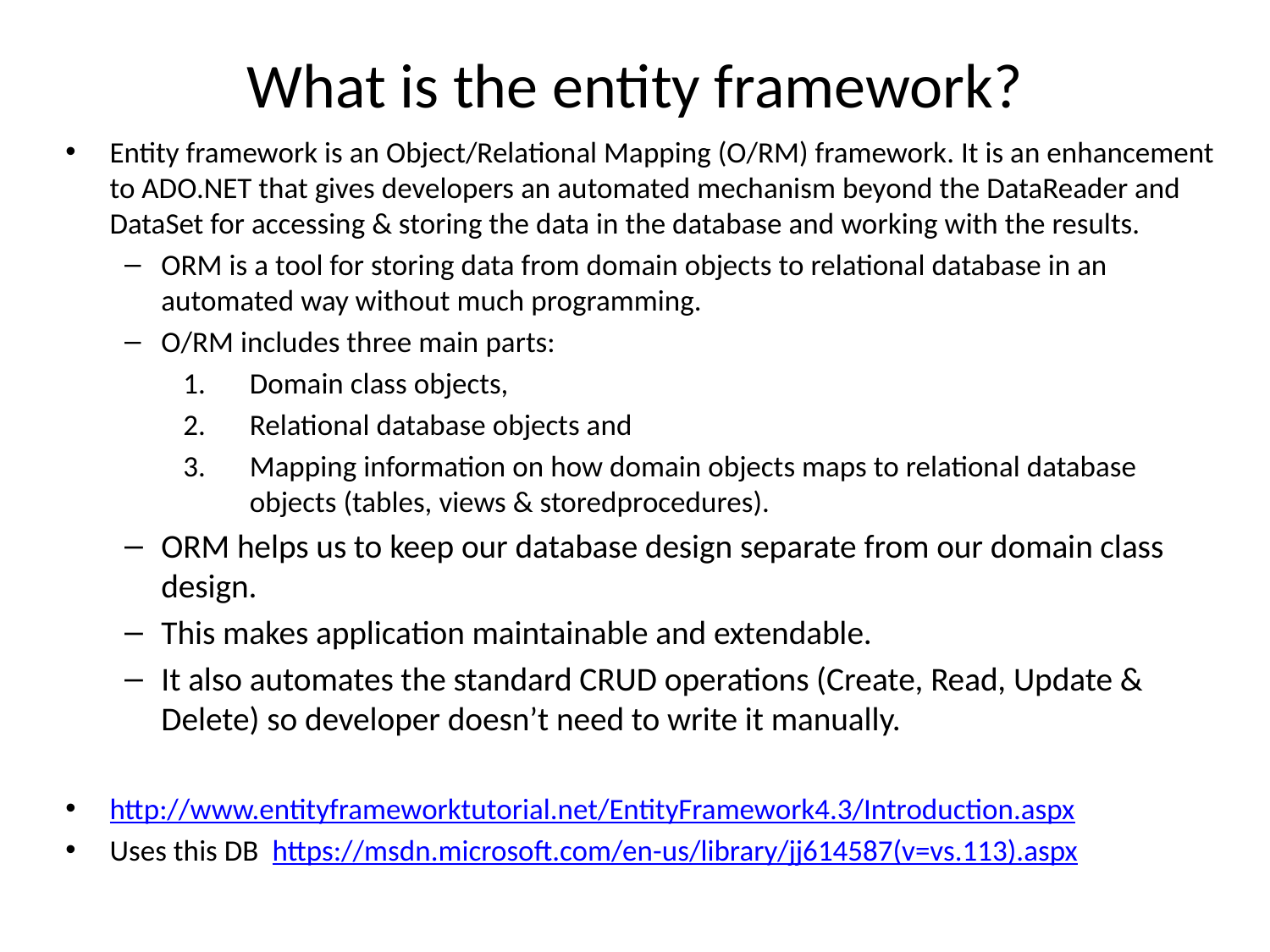

# What is the entity framework?
Entity framework is an Object/Relational Mapping (O/RM) framework. It is an enhancement to ADO.NET that gives developers an automated mechanism beyond the DataReader and DataSet for accessing & storing the data in the database and working with the results.
ORM is a tool for storing data from domain objects to relational database in an automated way without much programming.
O/RM includes three main parts:
Domain class objects,
Relational database objects and
Mapping information on how domain objects maps to relational database objects (tables, views & storedprocedures).
ORM helps us to keep our database design separate from our domain class design.
This makes application maintainable and extendable.
It also automates the standard CRUD operations (Create, Read, Update & Delete) so developer doesn’t need to write it manually.

http://www.entityframeworktutorial.net/EntityFramework4.3/Introduction.aspx
Uses this DB  https://msdn.microsoft.com/en-us/library/jj614587(v=vs.113).aspx